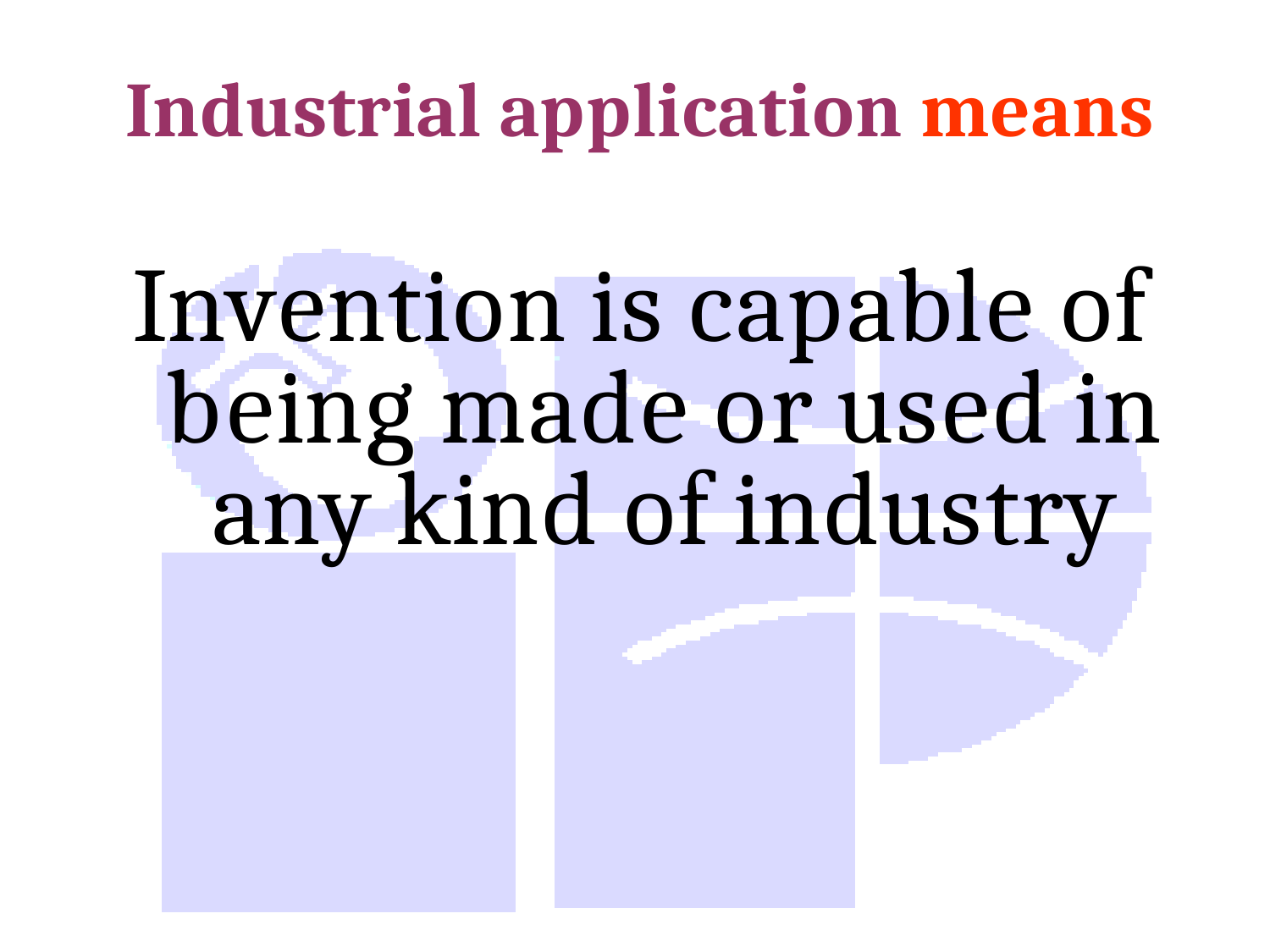

# Industrial application means
Invention is capable of being made or used in any kind of industry